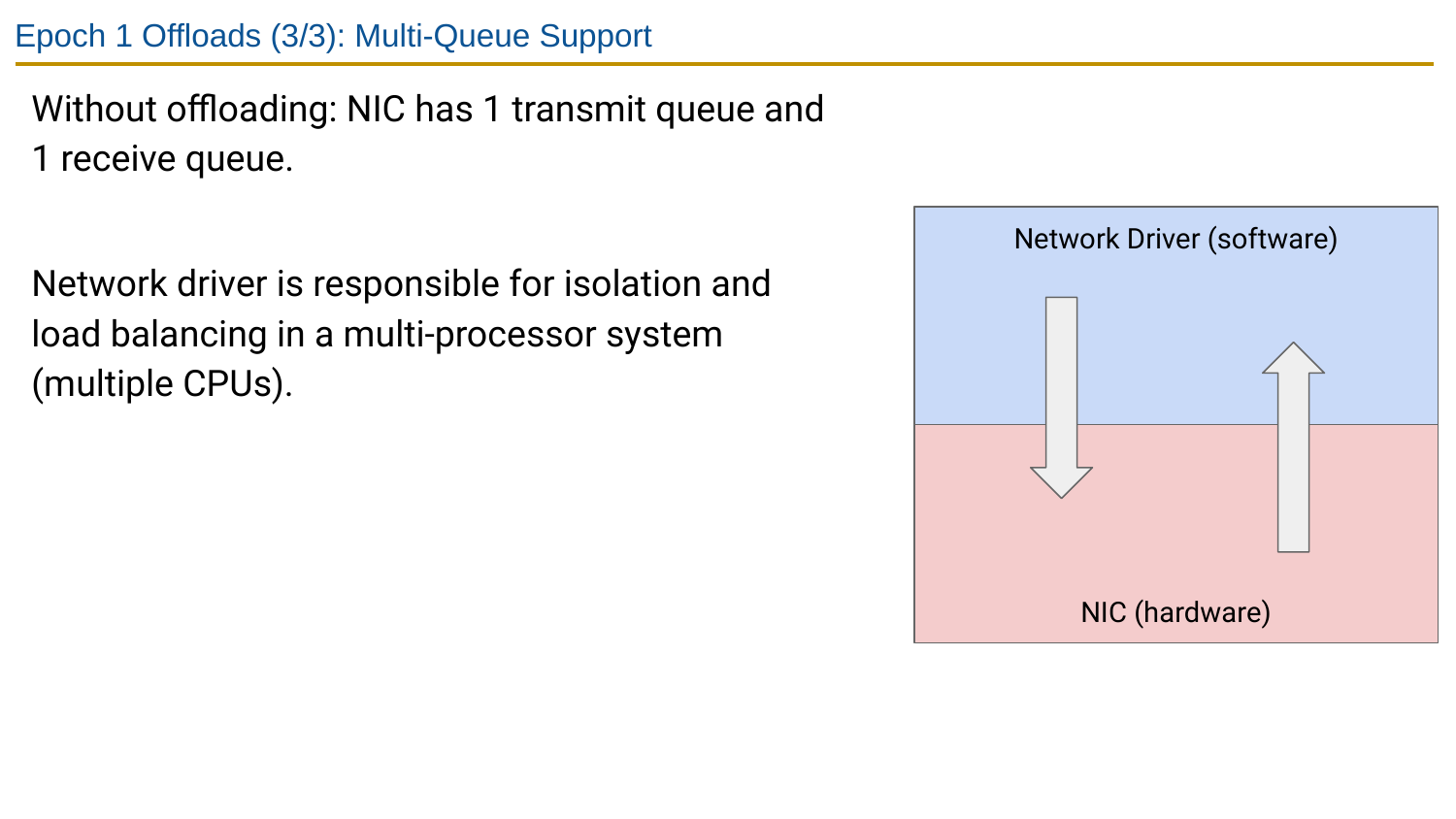

# Epoch 1 Offloads (3/3): Multi-Queue Support
Without offloading: NIC has 1 transmit queue and 1 receive queue.

Network driver is responsible for isolation and load balancing in a multi-processor system (multiple CPUs).
Network Driver (software)

NIC (hardware)